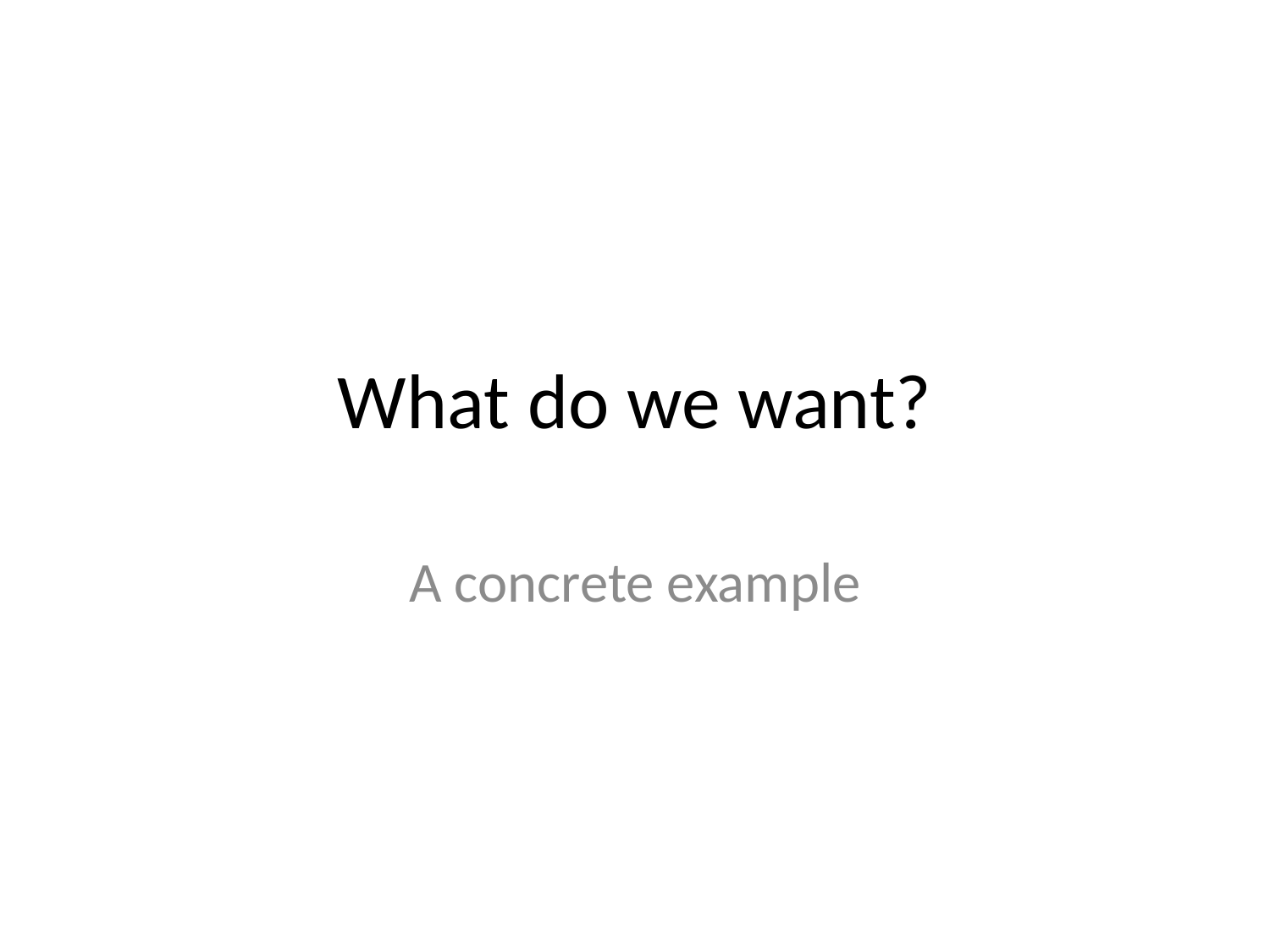

# What do we want?
A concrete example